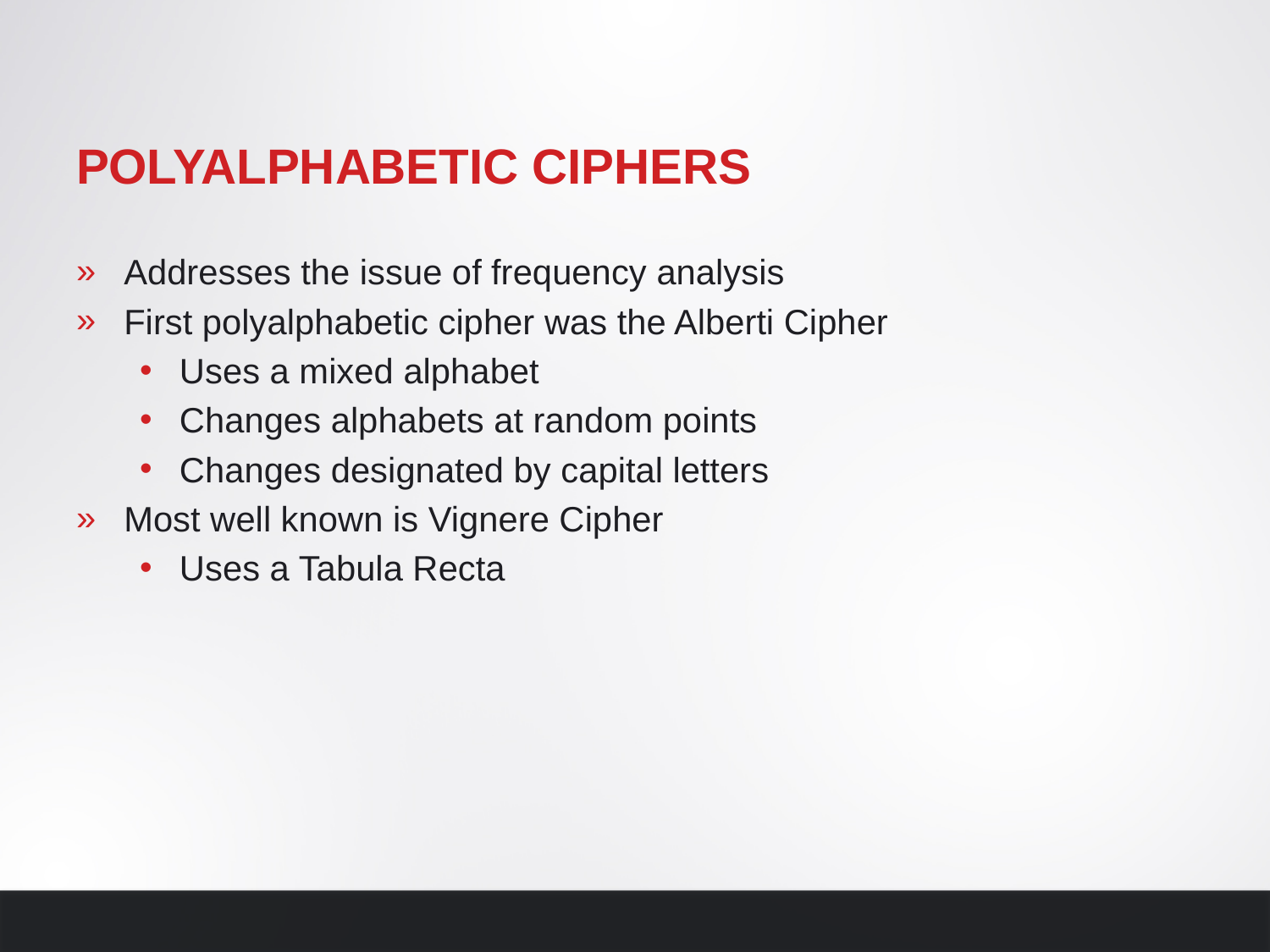

# Polyalphabetic ciphers
Addresses the issue of frequency analysis
First polyalphabetic cipher was the Alberti Cipher
Uses a mixed alphabet
Changes alphabets at random points
Changes designated by capital letters
Most well known is Vignere Cipher
Uses a Tabula Recta